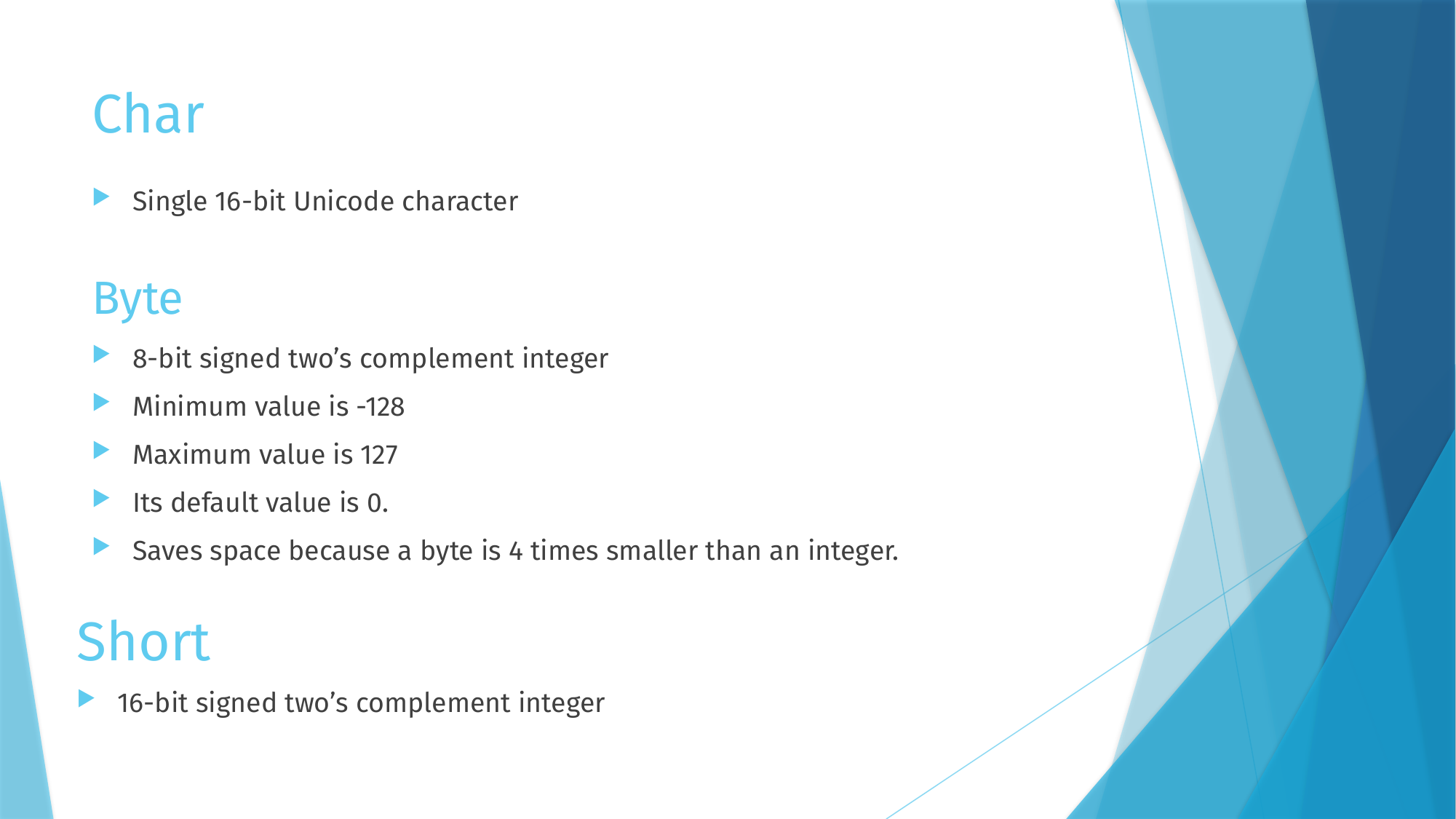

# Char
Single 16-bit Unicode character
Byte
8-bit signed two’s complement integer
Minimum value is -128
Maximum value is 127
Its default value is 0.
Saves space because a byte is 4 times smaller than an integer.
Short
16-bit signed two’s complement integer